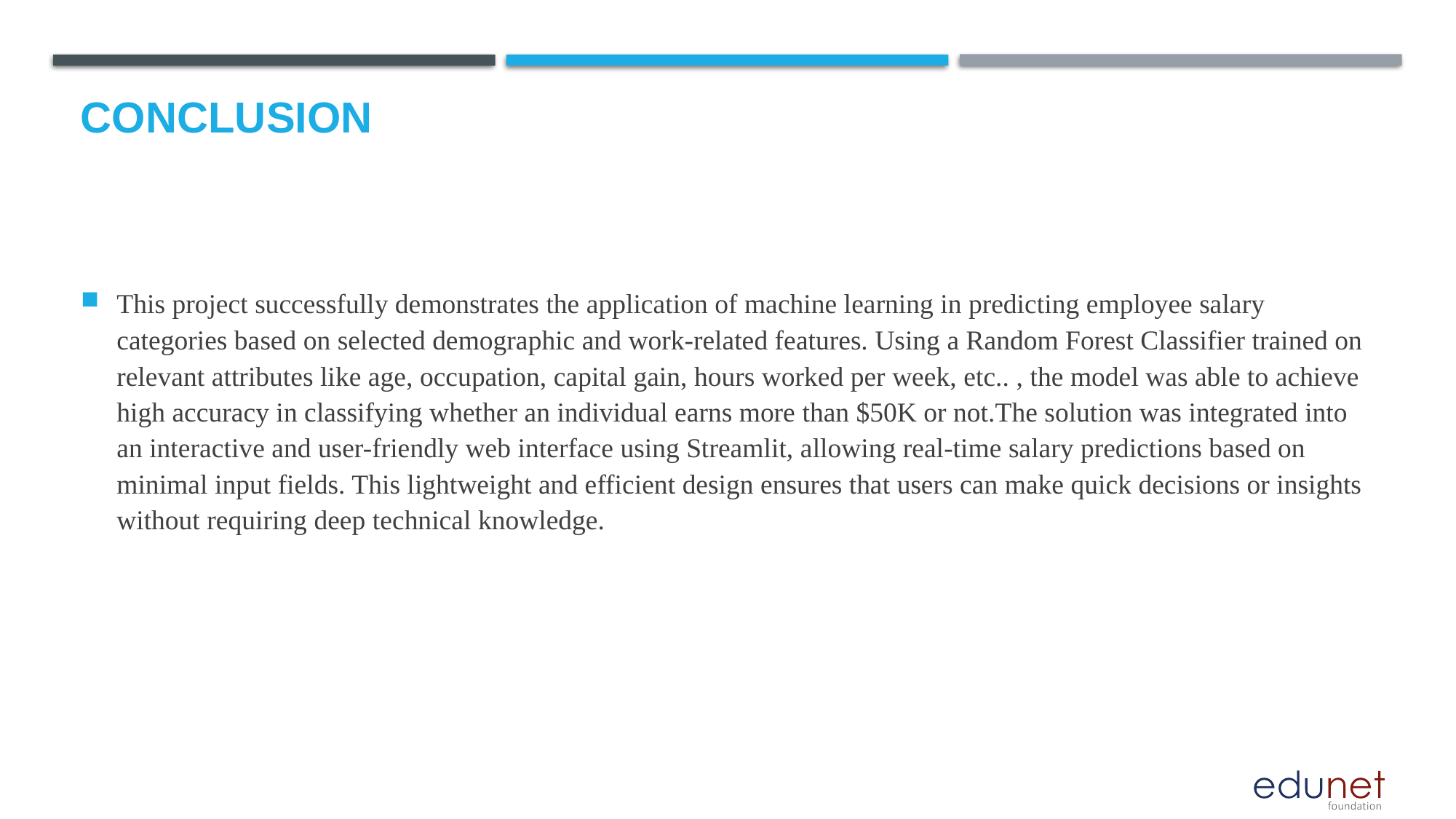

# Conclusion
This project successfully demonstrates the application of machine learning in predicting employee salary categories based on selected demographic and work-related features. Using a Random Forest Classifier trained on relevant attributes like age, occupation, capital gain, hours worked per week, etc.. , the model was able to achieve high accuracy in classifying whether an individual earns more than $50K or not.The solution was integrated into an interactive and user-friendly web interface using Streamlit, allowing real-time salary predictions based on minimal input fields. This lightweight and efficient design ensures that users can make quick decisions or insights without requiring deep technical knowledge.